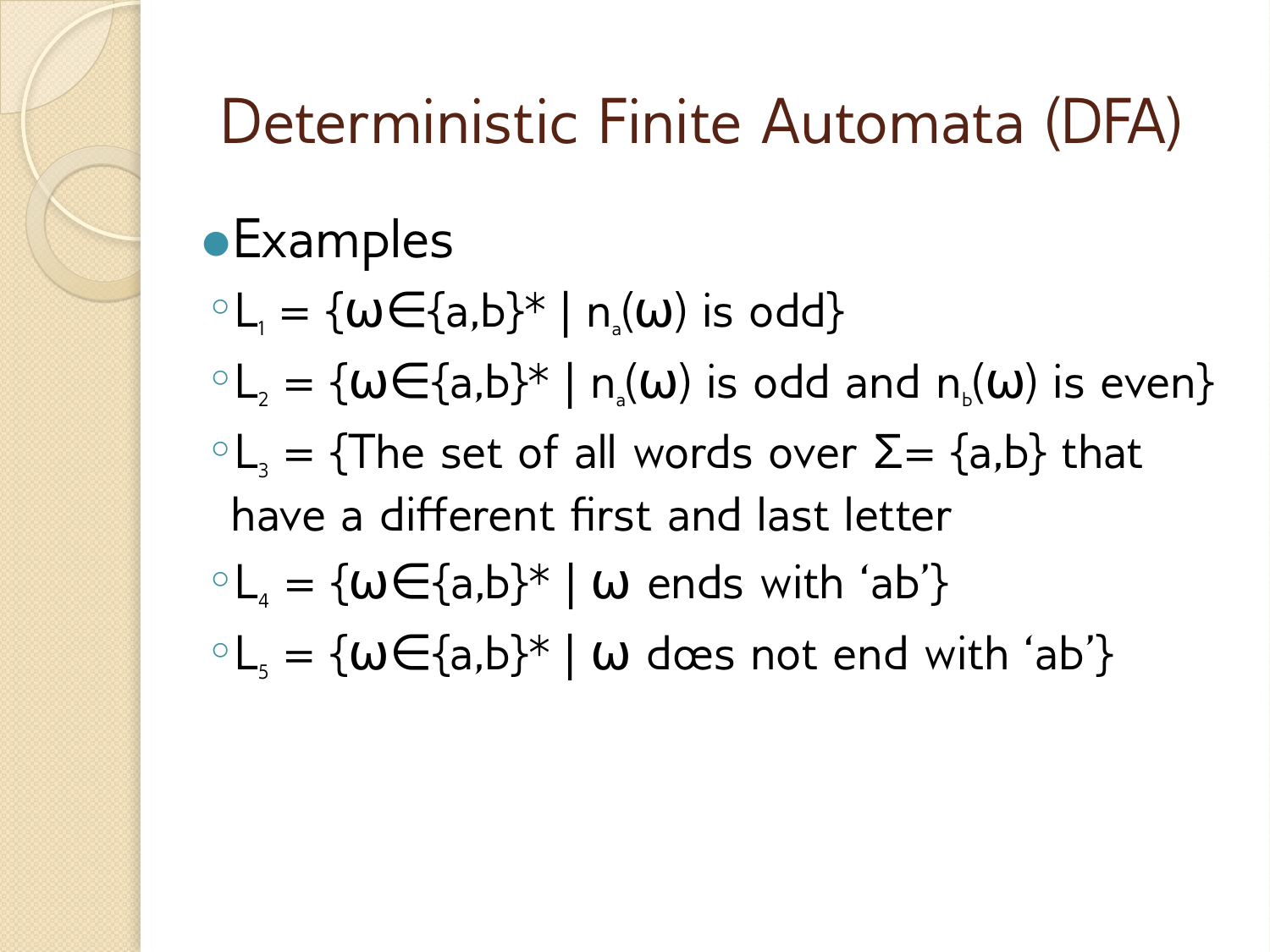

# Deterministic Finite Automata (DFA)
Examples
L1 = {ω∈{a,b}* | na(ω) is odd}
L2 = {ω∈{a,b}* | na(ω) is odd and nb(ω) is even}
L3 = {The set of all words over Σ= {a,b} that have a different first and last letter
L4 = {ω∈{a,b}* | ω ends with ‘ab’}
L5 = {ω∈{a,b}* | ω does not end with ‘ab’}